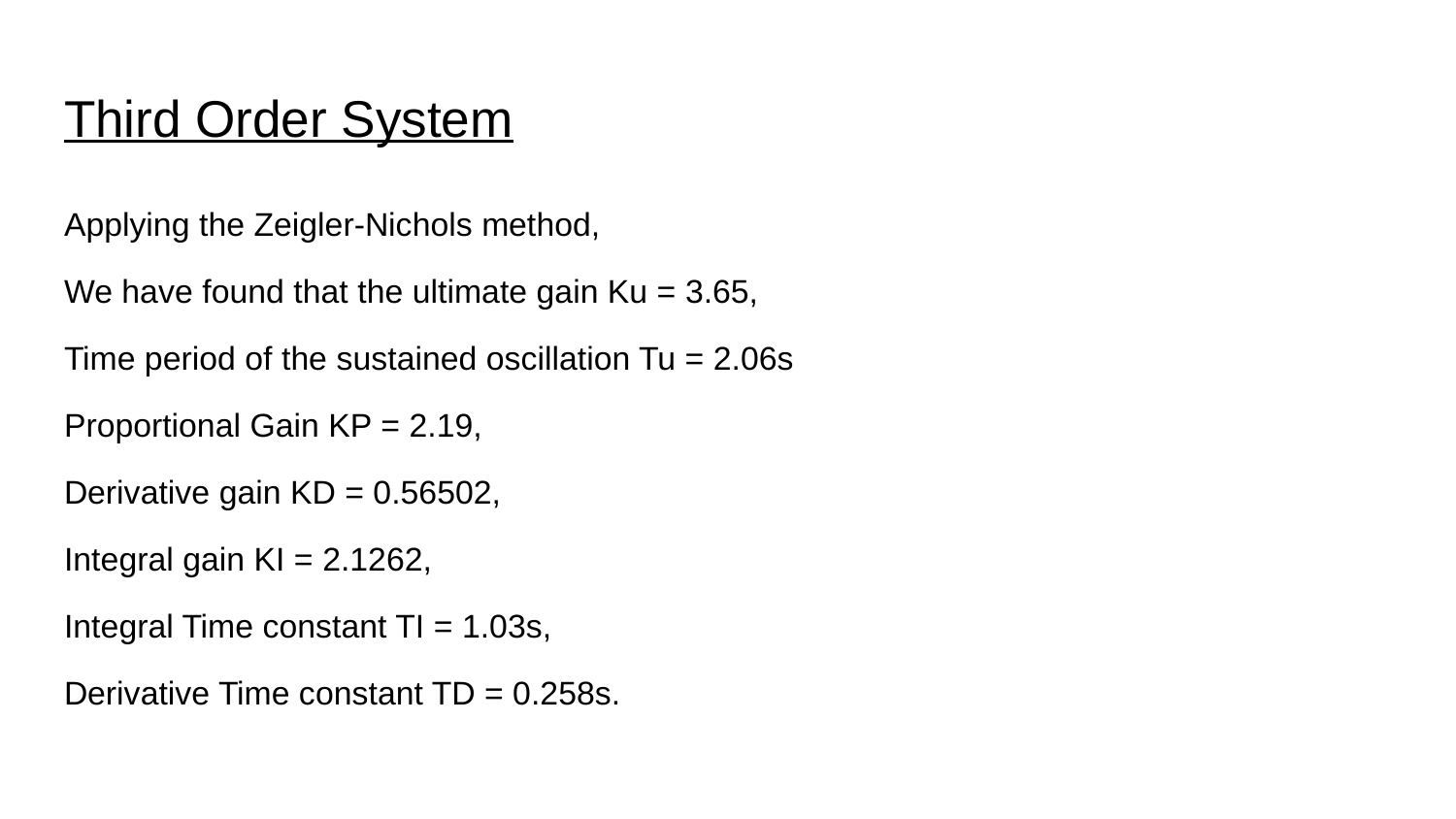

# Third Order System
Applying the Zeigler-Nichols method,
We have found that the ultimate gain Ku = 3.65,
Time period of the sustained oscillation Tu = 2.06s
Proportional Gain KP = 2.19,
Derivative gain KD = 0.56502,
Integral gain KI = 2.1262,
Integral Time constant TI = 1.03s,
Derivative Time constant TD = 0.258s.